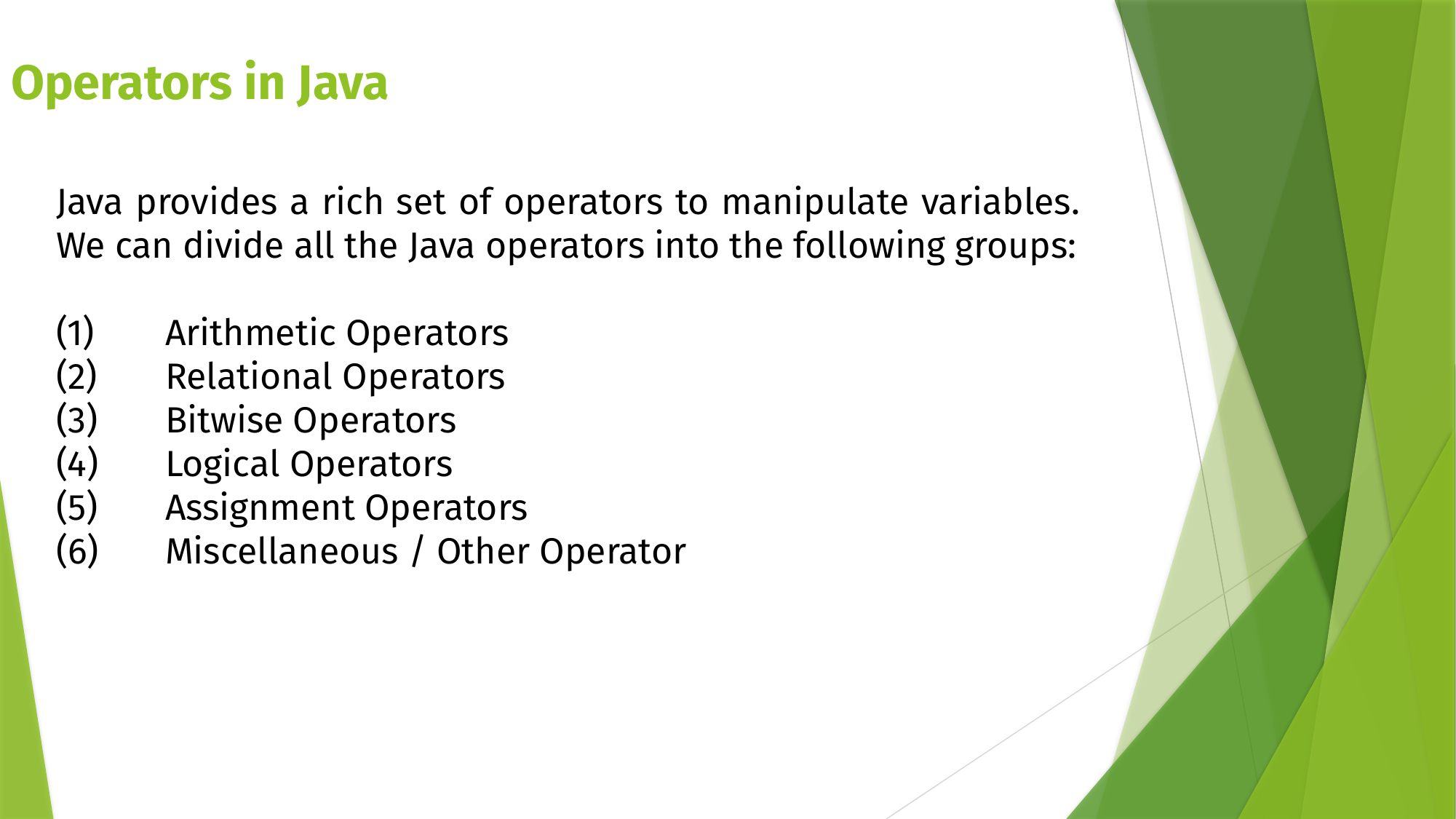

Operators in Java
Java provides a rich set of operators to manipulate variables. We can divide all the Java operators into the following groups:

(1)	Arithmetic Operators
(2)	Relational Operators
(3)	Bitwise Operators
(4)	Logical Operators
(5)	Assignment Operators
(6)	Miscellaneous / Other Operator